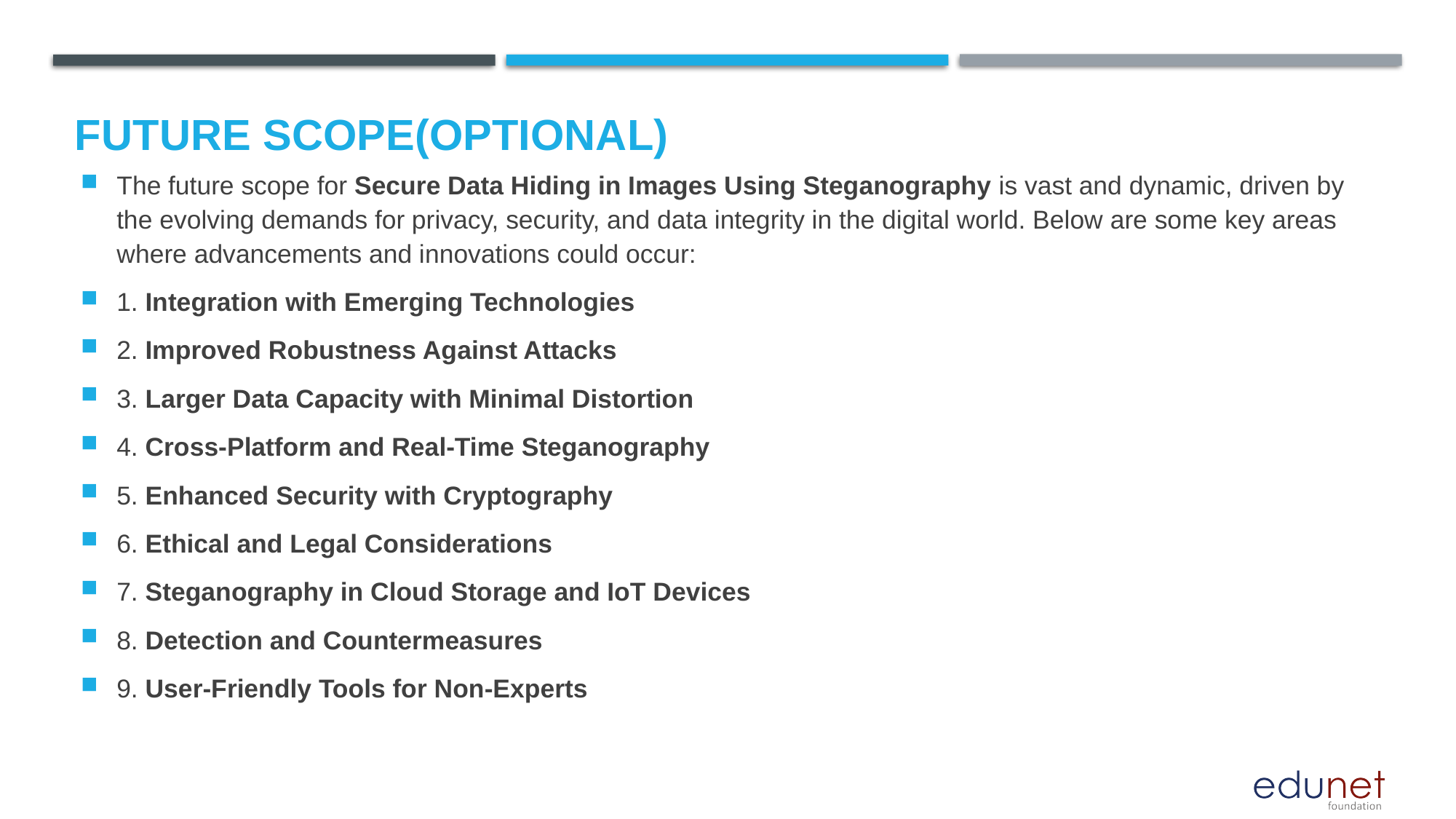

Future scope(optional)
The future scope for Secure Data Hiding in Images Using Steganography is vast and dynamic, driven by the evolving demands for privacy, security, and data integrity in the digital world. Below are some key areas where advancements and innovations could occur:
1. Integration with Emerging Technologies
2. Improved Robustness Against Attacks
3. Larger Data Capacity with Minimal Distortion
4. Cross-Platform and Real-Time Steganography
5. Enhanced Security with Cryptography
6. Ethical and Legal Considerations
7. Steganography in Cloud Storage and IoT Devices
8. Detection and Countermeasures
9. User-Friendly Tools for Non-Experts